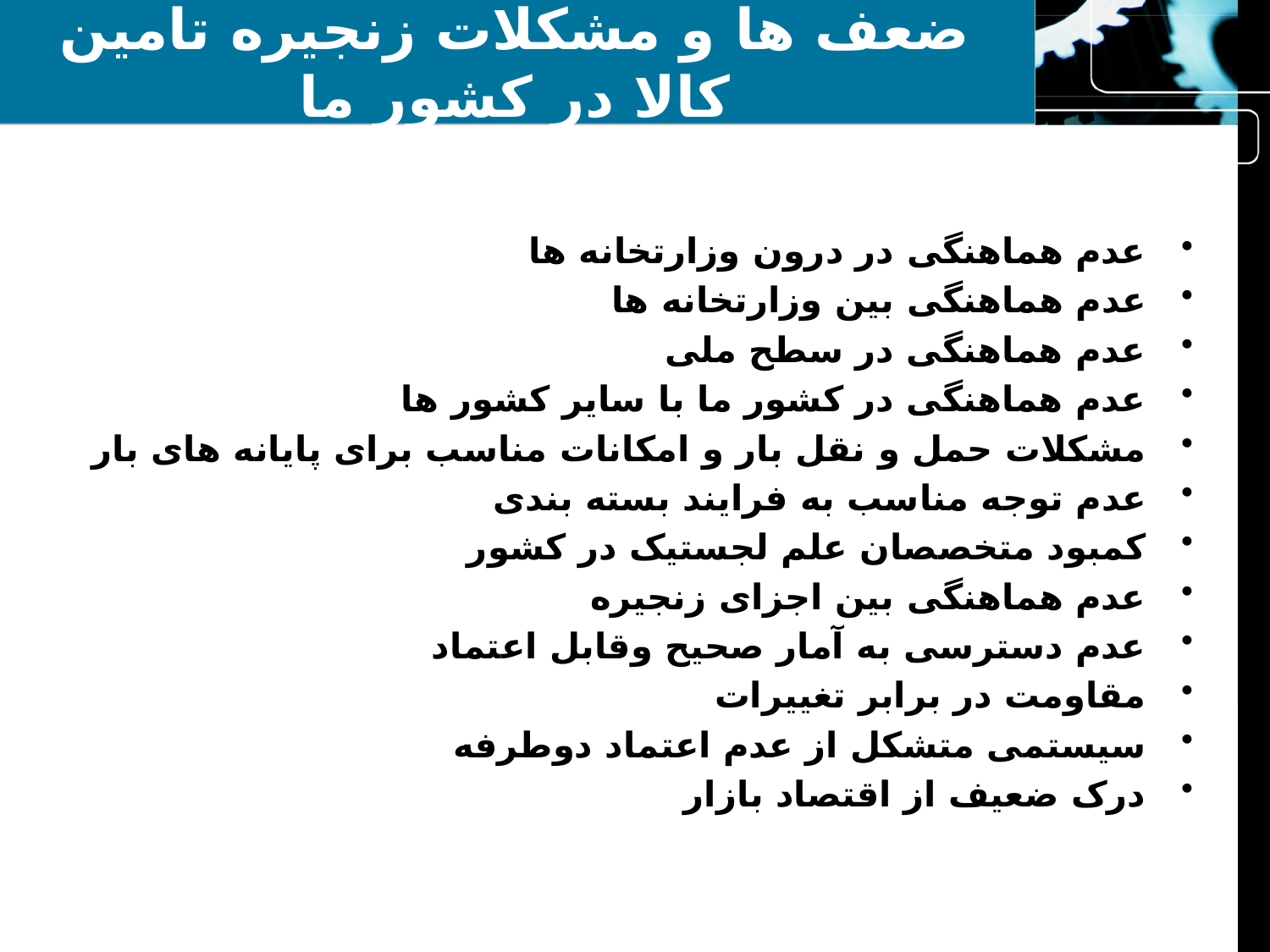

# ضعف ها و مشکلات زنجیره تامین کالا در کشور ما
عدم هماهنگی در درون وزارتخانه ها
عدم هماهنگی بین وزارتخانه ها
عدم هماهنگی در سطح ملی
عدم هماهنگی در کشور ما با سایر کشور ها
مشکلات حمل و نقل بار و امکانات مناسب برای پایانه های بار
عدم توجه مناسب به فرایند بسته بندی
کمبود متخصصان علم لجستیک در کشور
عدم هماهنگی بین اجزای زنجیره
عدم دسترسی به آمار صحیح وقابل اعتماد
مقاومت در برابر تغییرات
سیستمی متشکل از عدم اعتماد دوطرفه
درک ضعیف از اقتصاد بازار